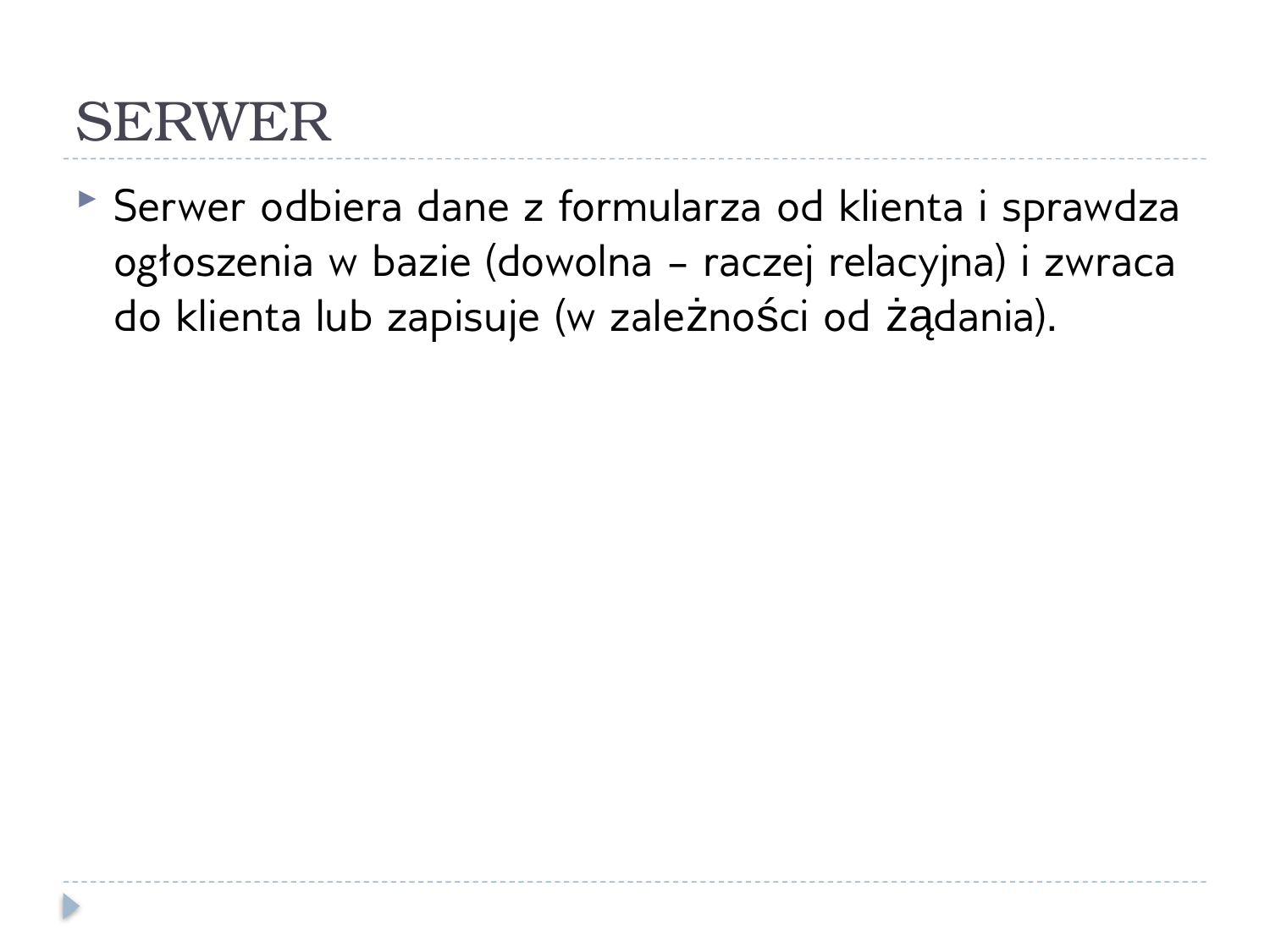

# SERWER
Serwer odbiera dane z formularza od klienta i sprawdza ogłoszenia w bazie (dowolna – raczej relacyjna) i zwraca do klienta lub zapisuje (w zależności od żądania).